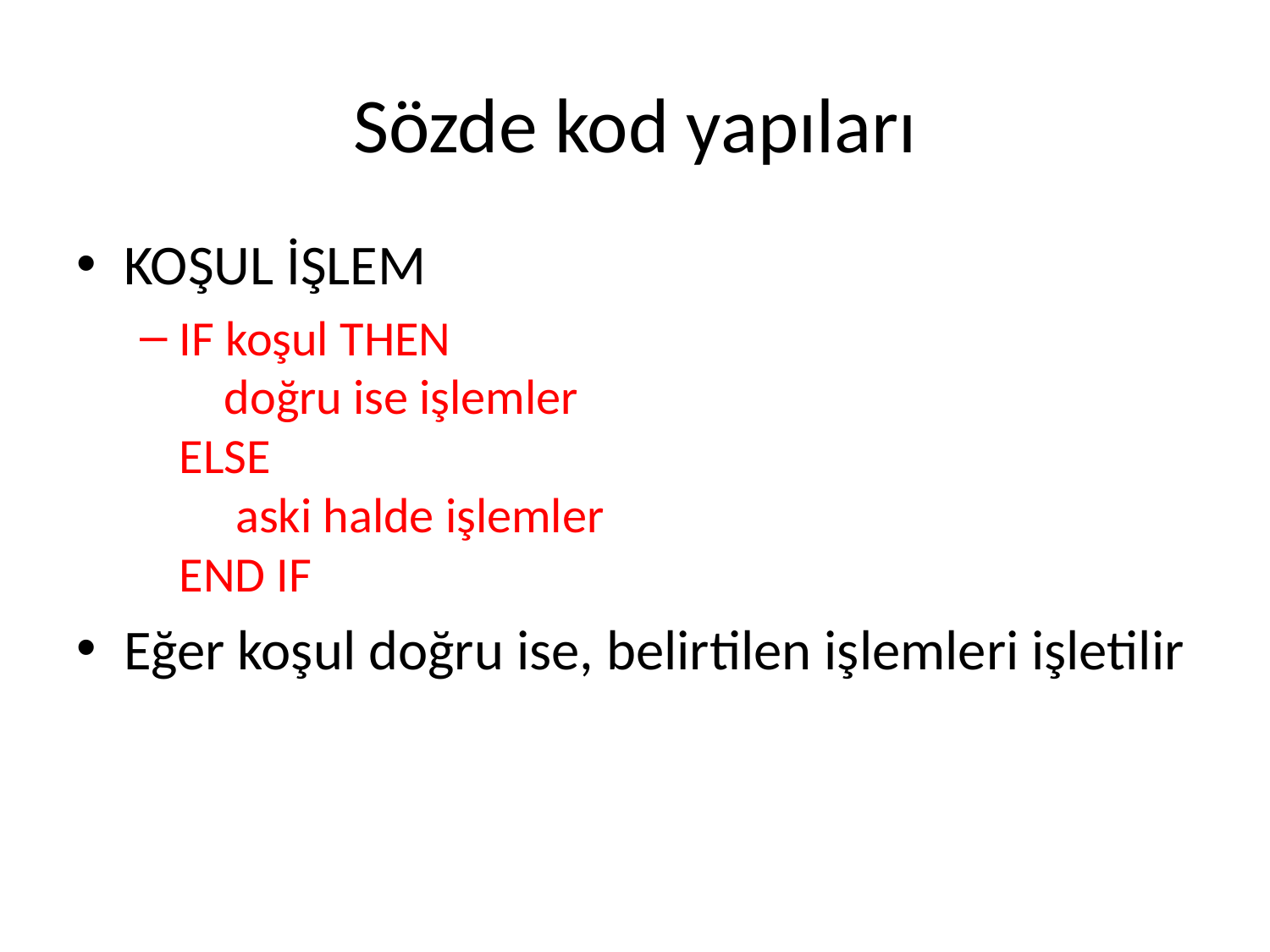

# Sözde kod yapıları
KOŞUL İŞLEM
IF koşul THEN
    doğru ise işlemler
ELSE
     aski halde işlemler
END IF
Eğer koşul doğru ise, belirtilen işlemleri işletilir